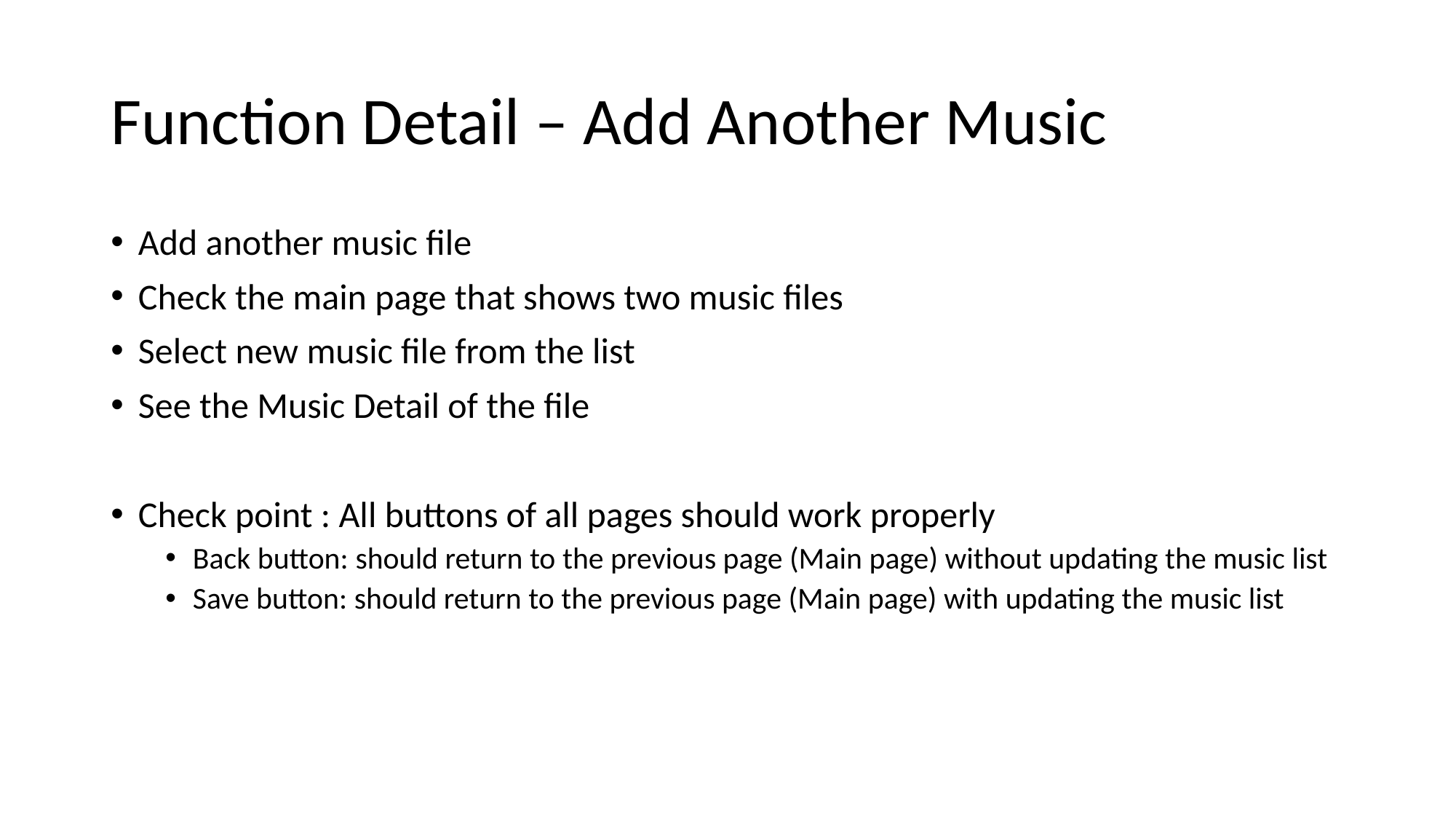

# Function Detail – Add Another Music
Add another music file
Check the main page that shows two music files
Select new music file from the list
See the Music Detail of the file

Check point : All buttons of all pages should work properly
Back button: should return to the previous page (Main page) without updating the music list
Save button: should return to the previous page (Main page) with updating the music list